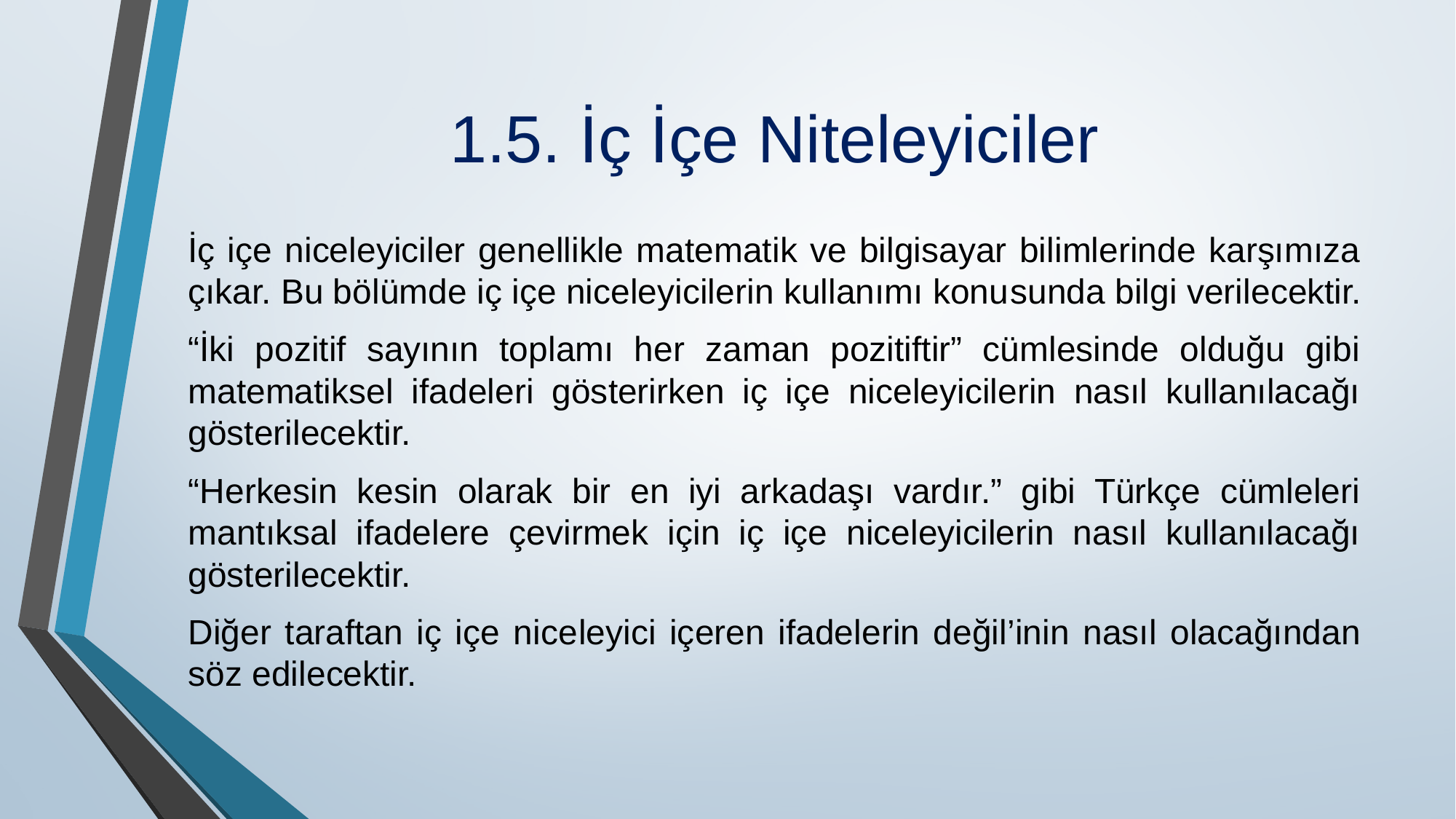

# 1.5. İç İçe Niteleyiciler
İç içe niceleyiciler genellikle matematik ve bilgisayar bilimlerinde karşımıza çıkar. Bu bölümde iç içe niceleyicilerin kullanımı konu­sunda bilgi verilecektir.
“İki pozitif sayının toplamı her zaman pozitiftir” cümlesinde olduğu gibi matematiksel ifadeleri gösterirken iç içe niceleyicilerin nasıl kullanılacağı gösterilecektir.
“Herkesin kesin olarak bir en iyi arkadaşı vardır.” gibi Türkçe cümleleri mantıksal ifadelere çevirmek için iç içe niceleyicilerin nasıl kullanılacağı gösterilecektir.
Diğer taraftan iç içe nice­leyici içeren ifadelerin değil’inin nasıl olacağından söz edilecektir.